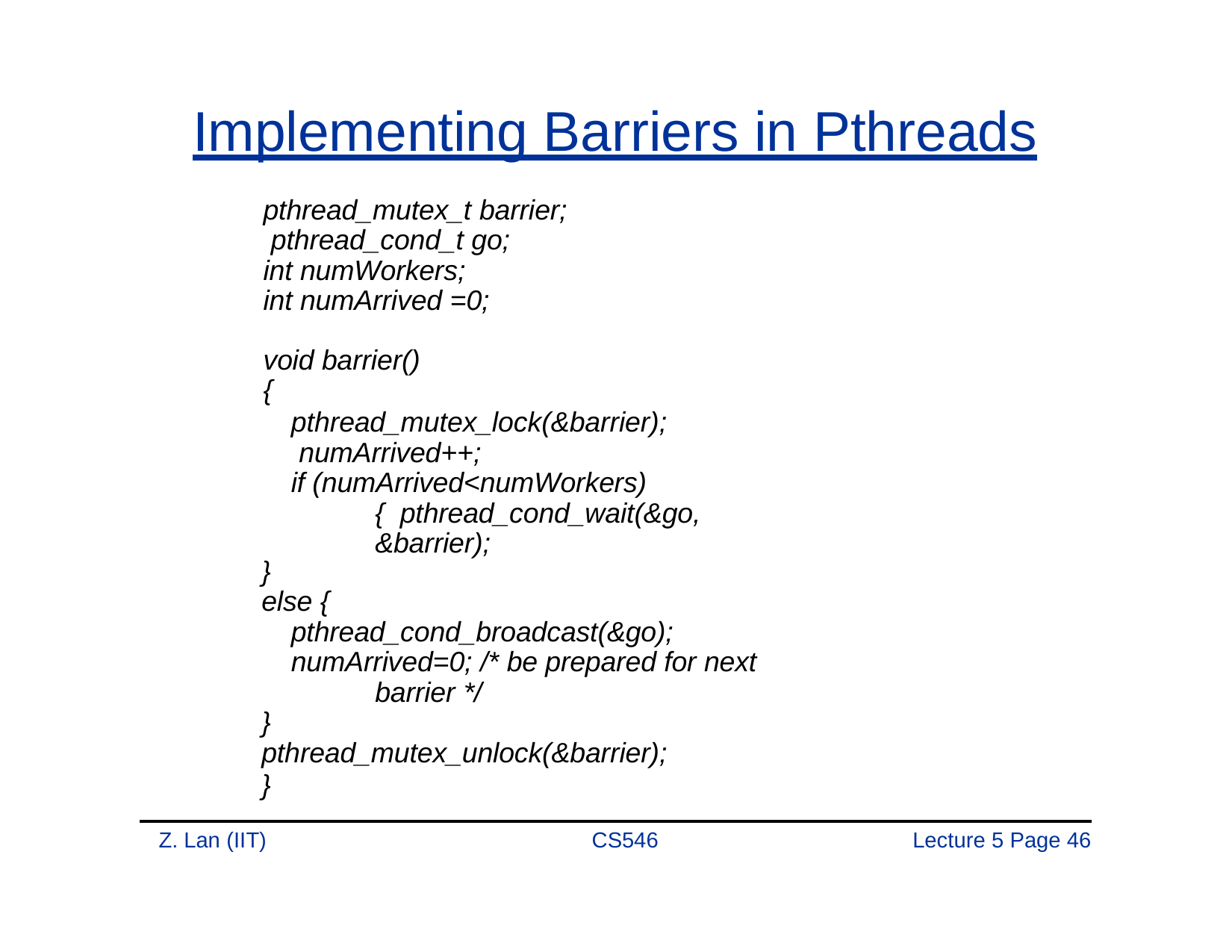

# Implementing Barriers in Pthreads
pthread_mutex_t barrier;  pthread_cond_t go;
int numWorkers;  int numArrived =0;

void barrier()
{
pthread_mutex_lock(&barrier);  numArrived++;
if (numArrived<numWorkers) {  pthread_cond_wait(&go, &barrier);
}
else {
pthread_cond_broadcast(&go);
numArrived=0; /* be prepared for next barrier */
}
pthread_mutex_unlock(&barrier);
}
Z. Lan (IIT)

CS546
Lecture 5 Page 46